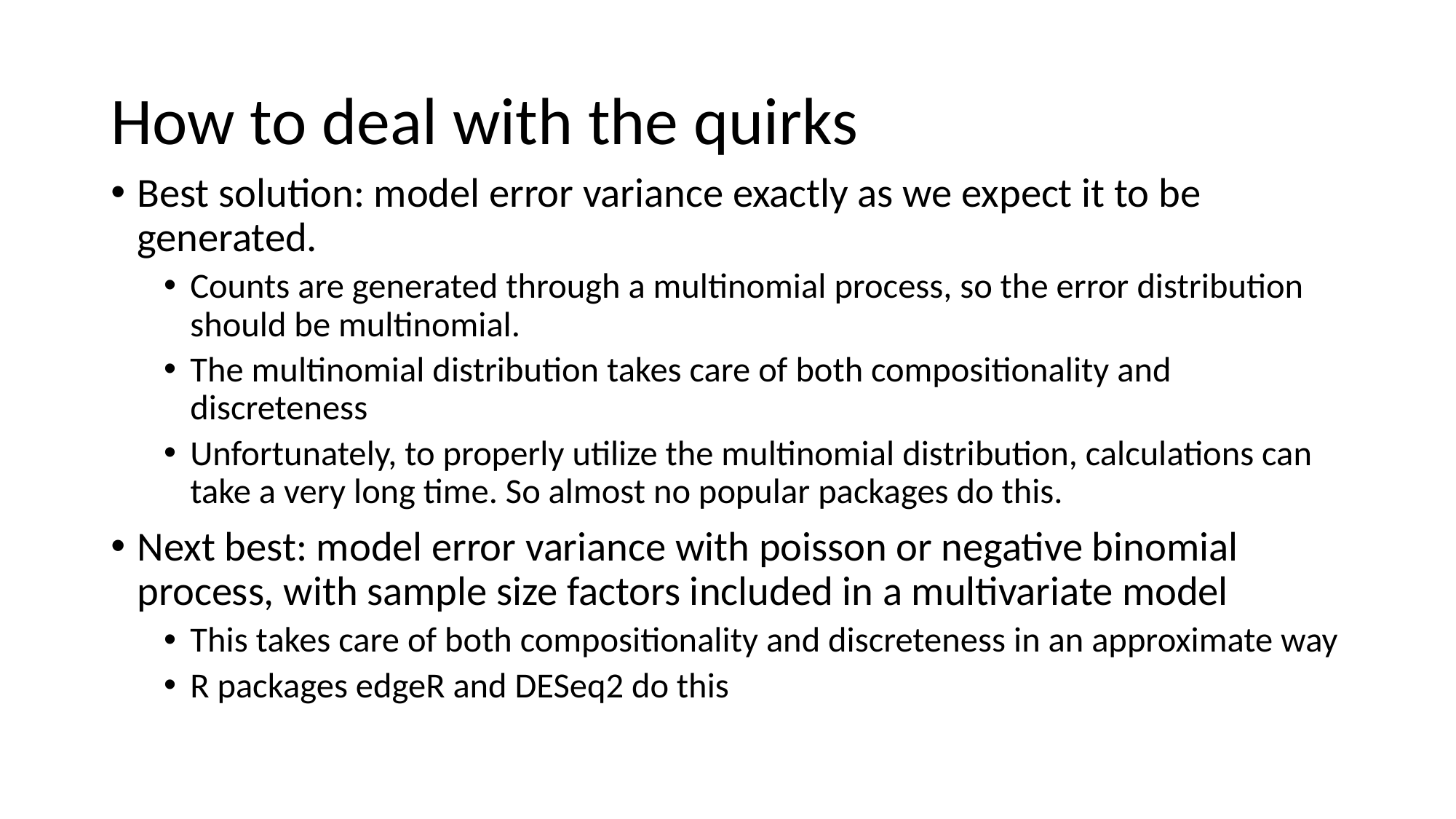

# How to deal with the quirks
Best solution: model error variance exactly as we expect it to be generated.
Counts are generated through a multinomial process, so the error distribution should be multinomial.
The multinomial distribution takes care of both compositionality and discreteness
Unfortunately, to properly utilize the multinomial distribution, calculations can take a very long time. So almost no popular packages do this.
Next best: model error variance with poisson or negative binomial process, with sample size factors included in a multivariate model
This takes care of both compositionality and discreteness in an approximate way
R packages edgeR and DESeq2 do this